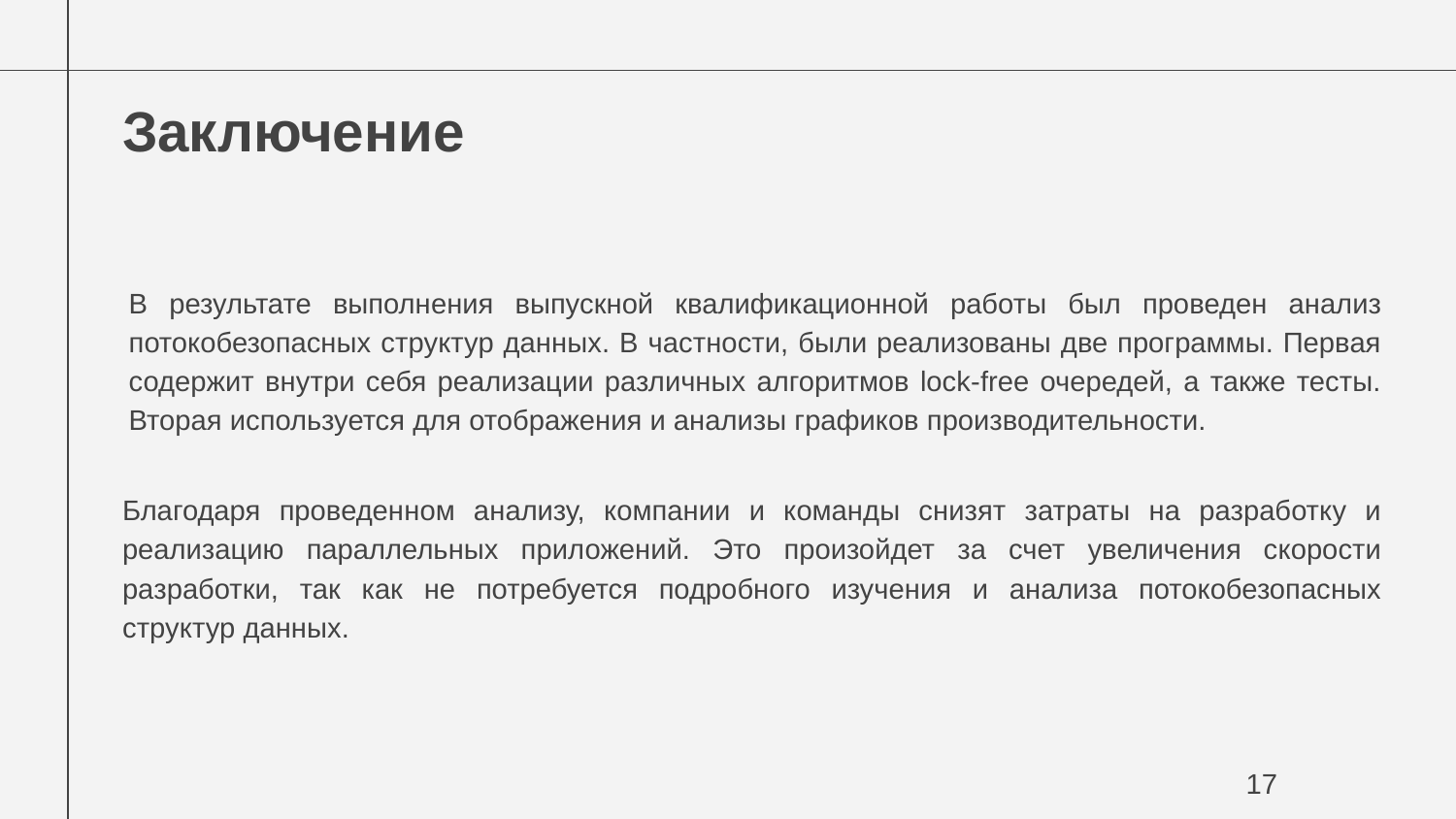

# Заключение
В результате выполнения выпускной квалификационной работы был проведен анализ потокобезопасных структур данных. В частности, были реализованы две программы. Первая содержит внутри себя реализации различных алгоритмов lock-free очередей, а также тесты. Вторая используется для отображения и анализы графиков производительности.
Благодаря проведенном анализу, компании и команды снизят затраты на разработку и реализацию параллельных приложений. Это произойдет за счет увеличения скорости разработки, так как не потребуется подробного изучения и анализа потокобезопасных структур данных.
17